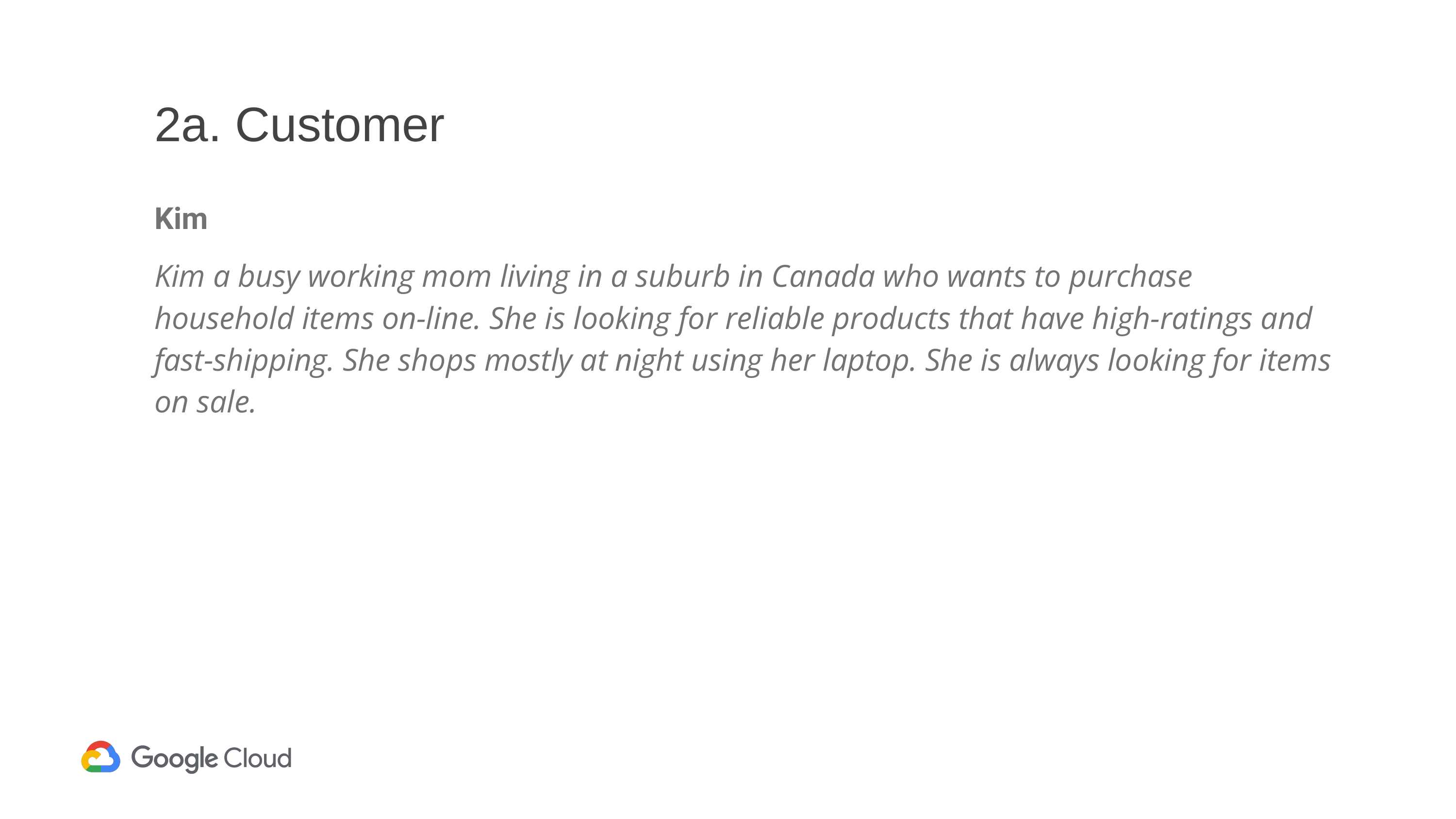

# 2a. Customer
Kim
Kim a busy working mom living in a suburb in Canada who wants to purchase household items on-line. She is looking for reliable products that have high-ratings and  fast-shipping. She shops mostly at night using her laptop. She is always looking for items on sale.